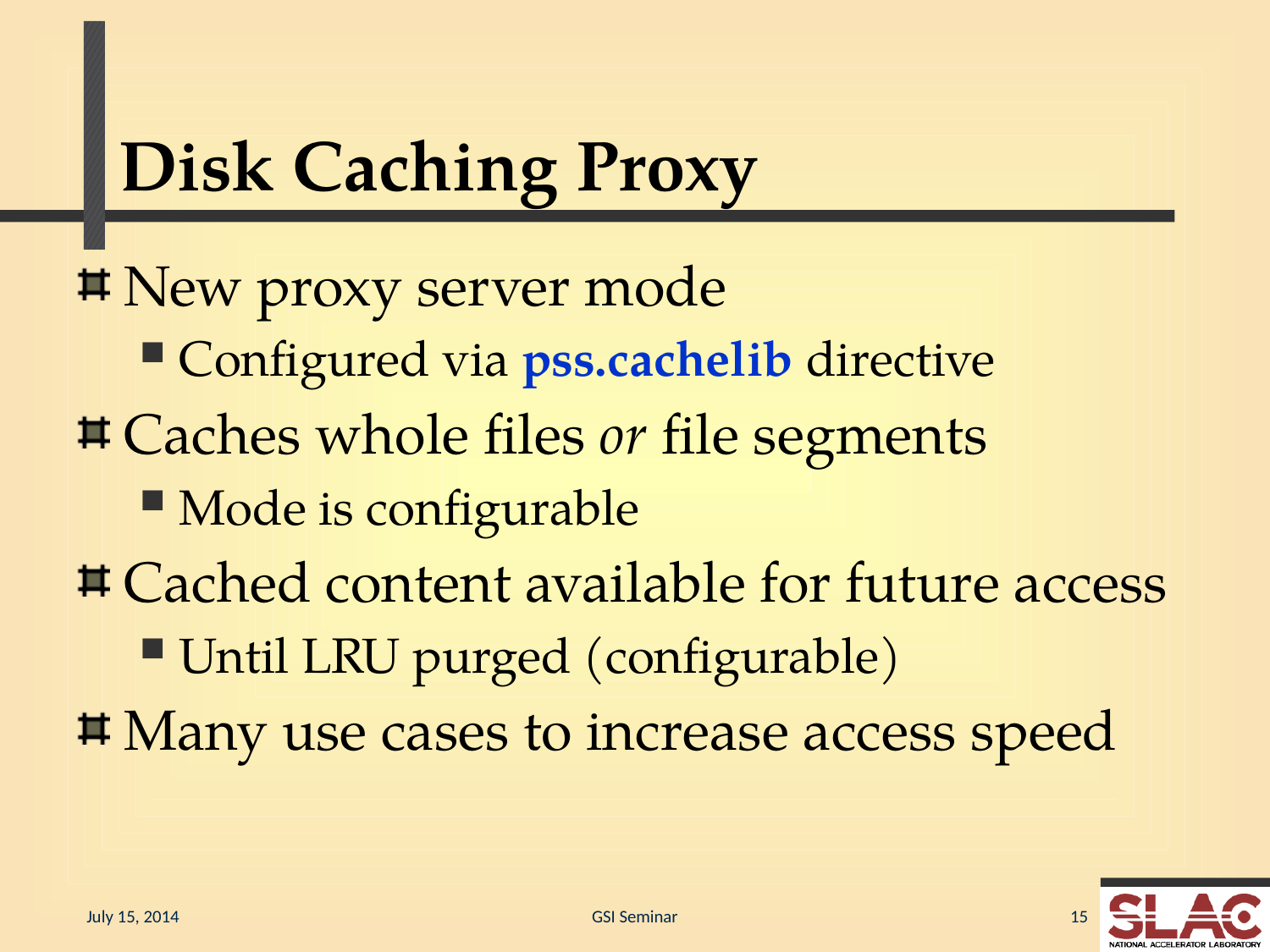

# Disk Caching Proxy
New proxy server mode
Configured via pss.cachelib directive
Caches whole files or file segments
Mode is configurable
Cached content available for future access
Until LRU purged (configurable)
Many use cases to increase access speed